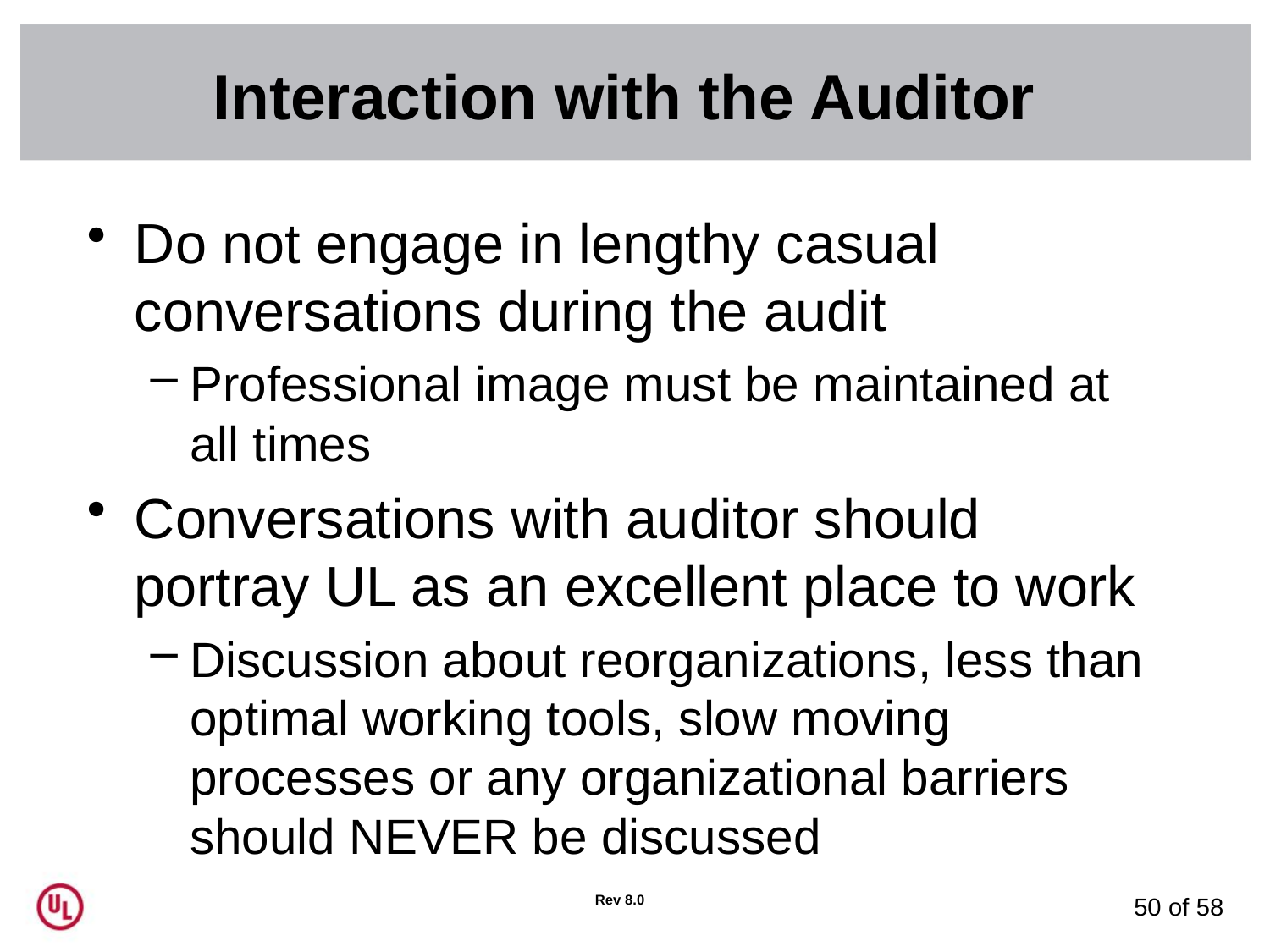

# Interaction with the Auditor
Do not engage in lengthy casual conversations during the audit
Professional image must be maintained at all times
Conversations with auditor should portray UL as an excellent place to work
Discussion about reorganizations, less than optimal working tools, slow moving processes or any organizational barriers should NEVER be discussed
Rev 8.0
50 of 58